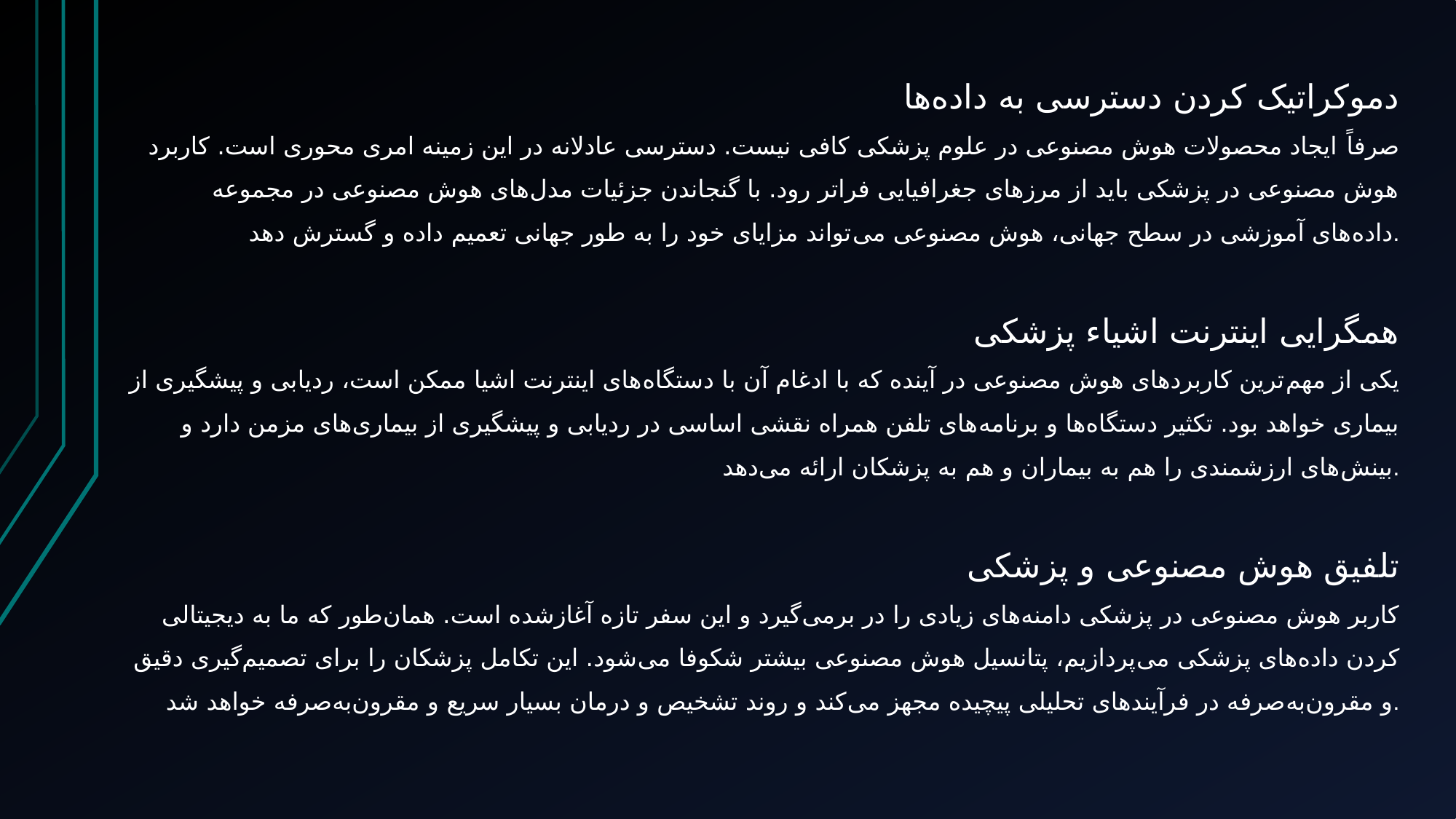

دموکراتیک کردن دسترسی به داده‌ها
صرفاً ایجاد محصولات هوش مصنوعی در علوم پزشکی کافی نیست. دسترسی عادلانه در این زمینه امری محوری است. کاربرد هوش مصنوعی در پزشکی باید از مرزهای جغرافیایی فراتر رود. با گنجاندن جزئیات مدل‌های هوش مصنوعی در مجموعه داده‌های آموزشی در سطح جهانی، هوش مصنوعی می‌تواند مزایای خود را به طور جهانی تعمیم داده و گسترش دهد.

همگرایی اینترنت اشیاء پزشکی
یکی از مهم‌ترین کاربردهای هوش مصنوعی در آینده که با ادغام آن با دستگاه‌های اینترنت اشیا ممکن است، ردیابی و پیشگیری از بیماری خواهد بود. تکثیر دستگاه‌ها و برنامه‌های تلفن همراه نقشی اساسی در ردیابی و پیشگیری از بیماری‌های مزمن دارد و بینش‌های ارزشمندی را هم به بیماران و هم به پزشکان ارائه می‌دهد.

تلفیق هوش مصنوعی و پزشکی
کاربر هوش مصنوعی در پزشکی دامنه‌های زیادی را در برمی‌گیرد و این سفر تازه آغازشده است. همان‌طور که ما به دیجیتالی کردن داده‌های پزشکی می‌پردازیم، پتانسیل هوش مصنوعی بیشتر شکوفا می‌شود. این تکامل پزشکان را برای تصمیم‌گیری دقیق و مقرون‌به‌صرفه در فرآیندهای تحلیلی پیچیده مجهز می‌کند و روند تشخیص و درمان بسیار سریع و مقرون‌به‌صرفه خواهد شد.